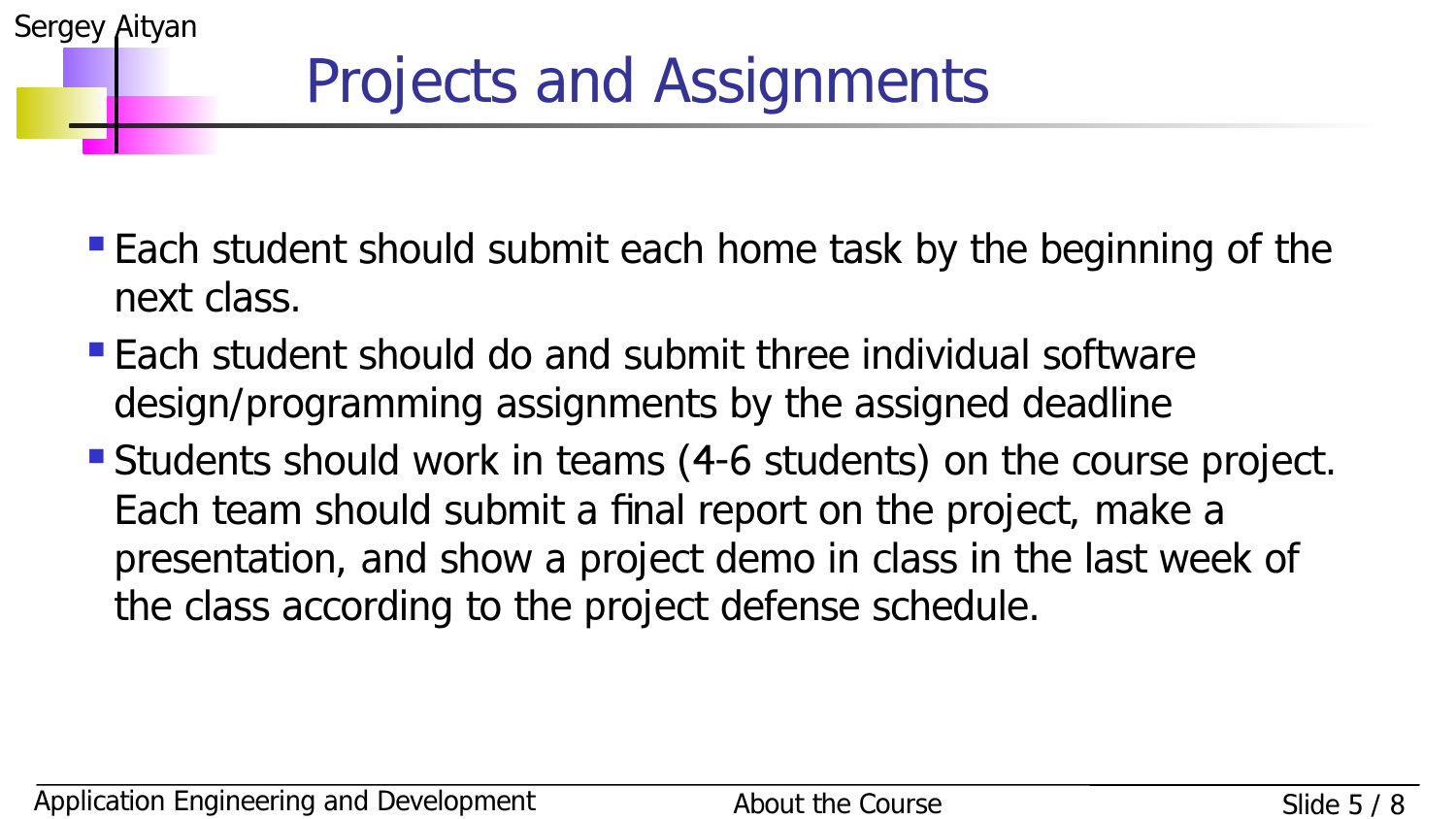

# Projects and Assignments
Each student should submit each home task by the beginning of the next class.
Each student should do and submit three individual software design/programming assignments by the assigned deadline
Students should work in teams (4-6 students) on the course project. Each team should submit a final report on the project, make a presentation, and show a project demo in class in the last week of the class according to the project defense schedule.